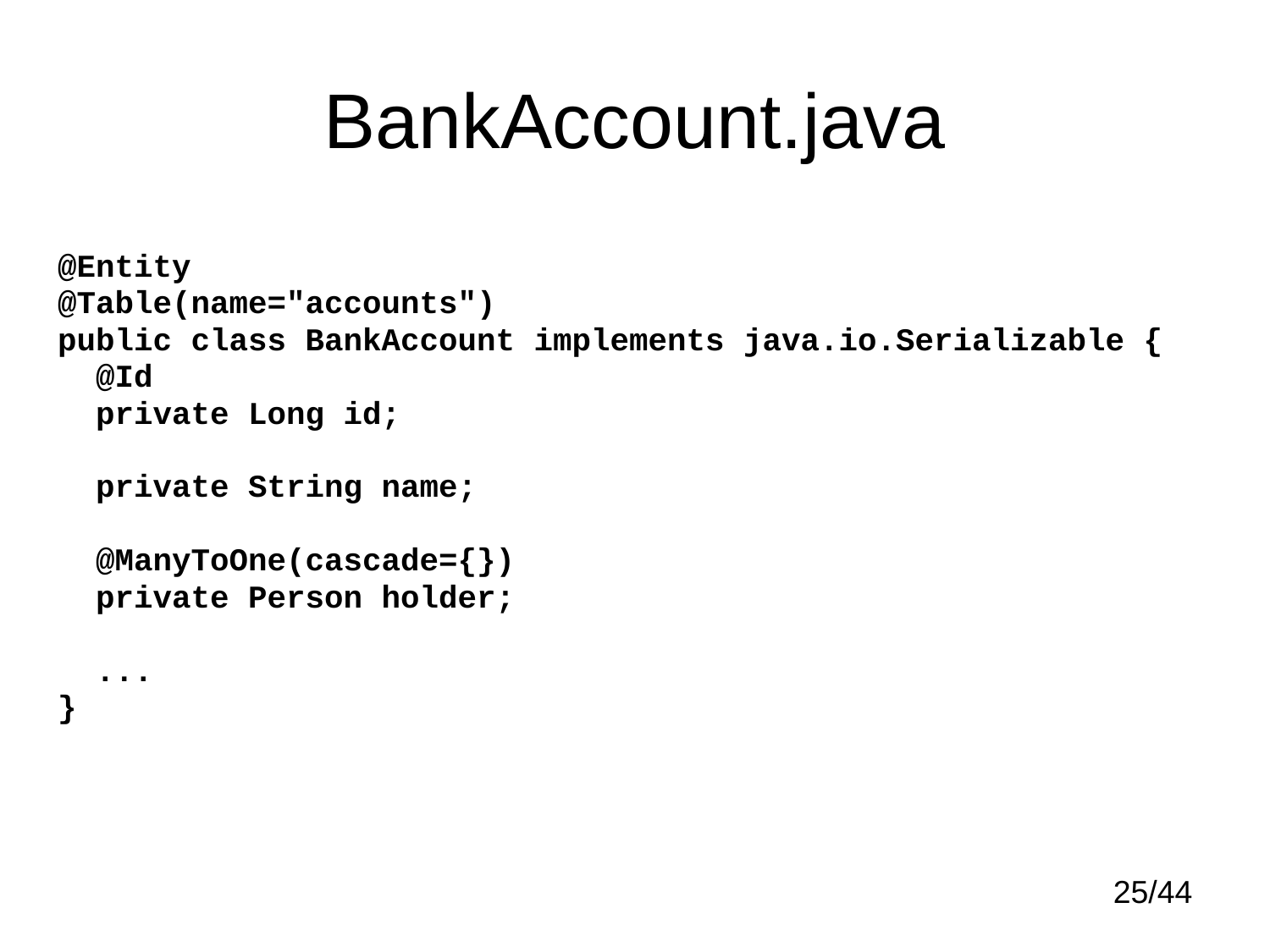

# BankAccount.java
@Entity
@Table(name="accounts")
public class BankAccount implements java.io.Serializable {
  @Id
  private Long id;

  private String name;

  @ManyToOne(cascade={})
  private Person holder;

  ...
}